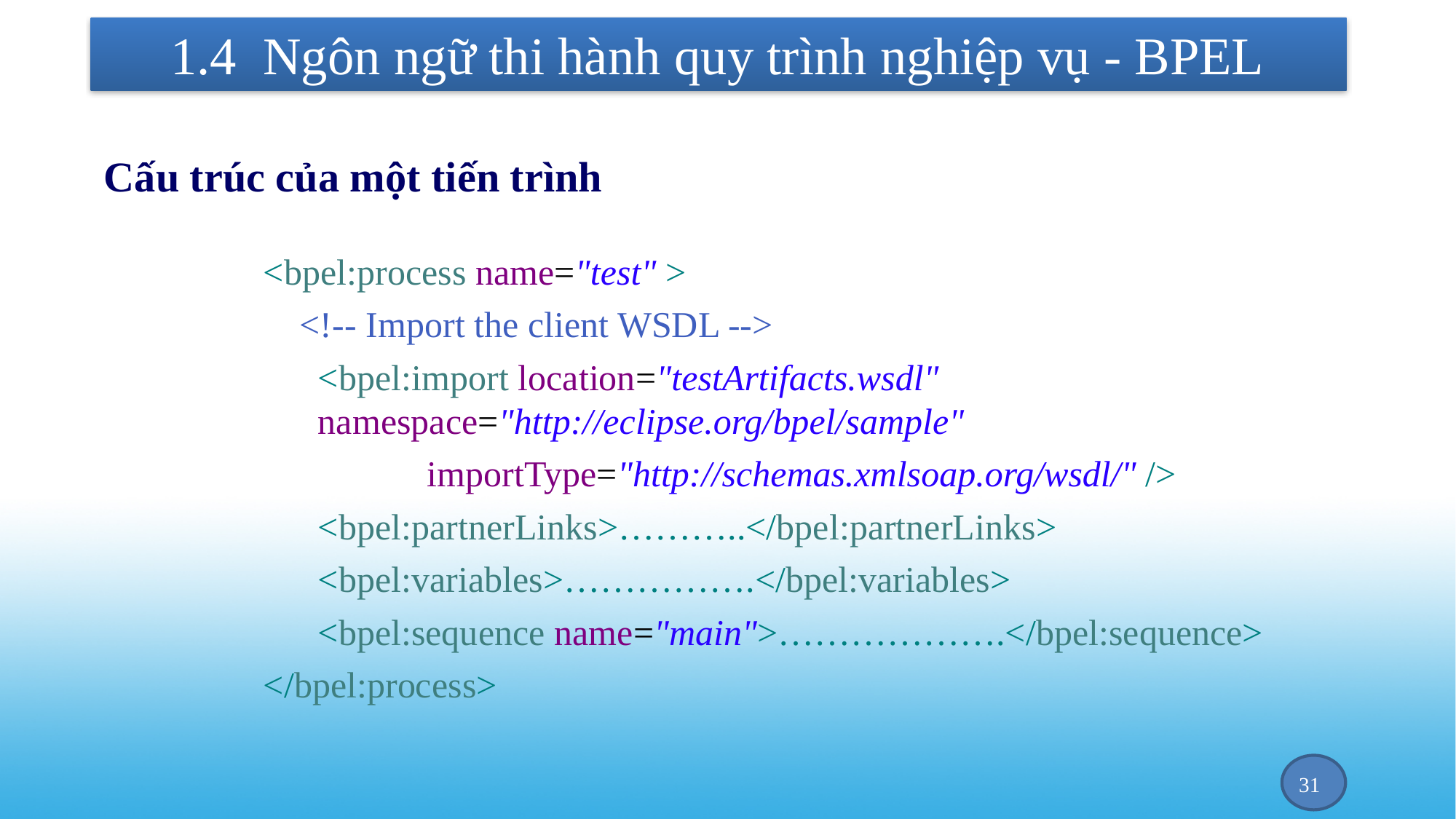

# 1.4  Ngôn ngữ thi hành quy trình nghiệp vụ - BPEL
Cấu trúc của một tiến trình

<bpel:process name="test" >
    <!-- Import the client WSDL -->
	<bpel:import location="testArtifacts.wsdl"		 			namespace="http://eclipse.org/bpel/sample"
		importType="http://schemas.xmlsoap.org/wsdl/" />
	<bpel:partnerLinks>………..</bpel:partnerLinks>
   	<bpel:variables>…………….</bpel:variables>
     	<bpel:sequence name="main">……………….</bpel:sequence>
</bpel:process>

31